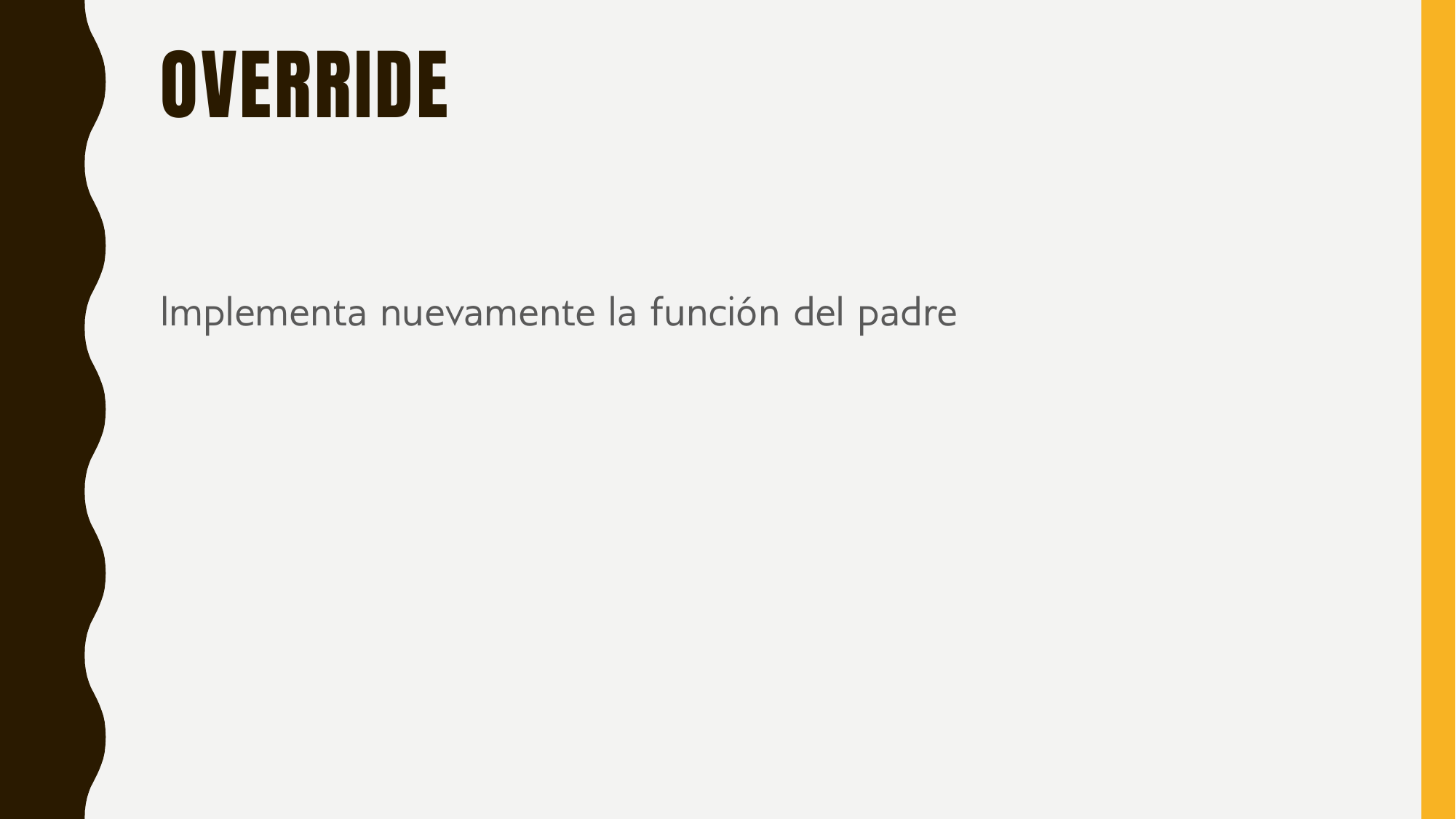

# override
Implementa nuevamente la función del padre